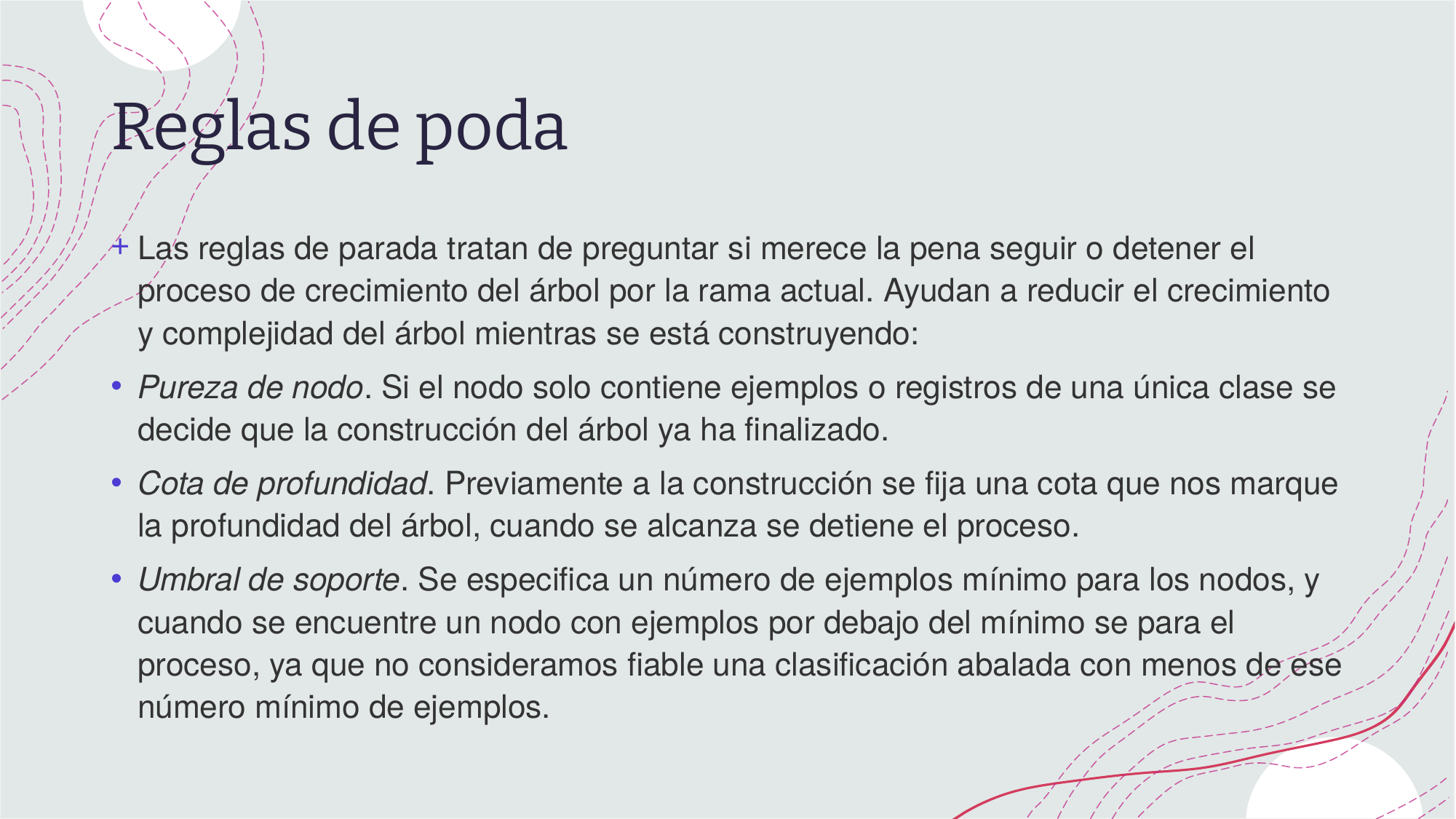

# Reglas de poda
Las reglas de parada tratan de preguntar si merece la pena seguir o detener el proceso de crecimiento del árbol por la rama actual. Ayudan a reducir el crecimiento y complejidad del árbol mientras se está construyendo:
Pureza de nodo. Si el nodo solo contiene ejemplos o registros de una única clase se decide que la construcción del árbol ya ha finalizado.
Cota de profundidad. Previamente a la construcción se fija una cota que nos marque la profundidad del árbol, cuando se alcanza se detiene el proceso.
Umbral de soporte. Se especifica un número de ejemplos mínimo para los nodos, y cuando se encuentre un nodo con ejemplos por debajo del mínimo se para el proceso, ya que no consideramos fiable una clasificación abalada con menos de ese número mínimo de ejemplos.